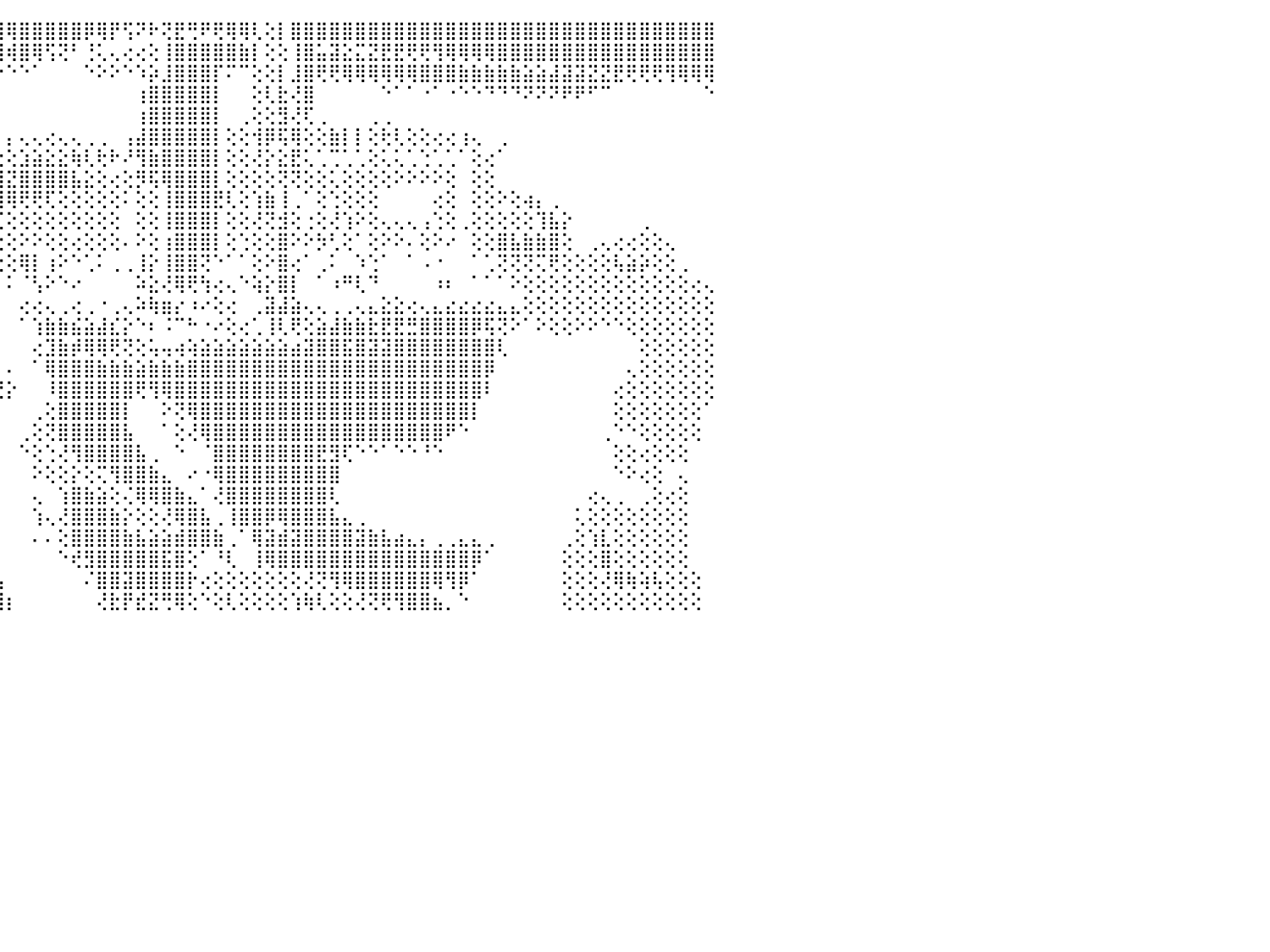

⣿⣿⣿⣿⣿⣿⣿⣿⣿⣿⣿⣿⣿⣯⣽⣿⣿⣿⣿⣿⣿⡿⣿⣿⣧⢕⢅⢜⢇⠞⢝⢸⡇⡇⢕⠵⣿⣹⣜⣿⣿⡇⢰⣿⣿⢿⣿⣿⣿⣿⣿⡿⢿⡟⢫⠝⠗⢝⣟⢛⠟⢟⢿⢿⢇⢕⡇⣿⣿⣿⣿⣿⣿⣿⣿⣿⣿⣿⣿⣿⣿⣿⣿⣿⣿⣿⣿⣿⣿⣿⣿⣿⣿⣿⣿⣿⣿⣿⣿⣿⠀
⣿⣿⣿⣿⣿⣿⣿⣿⣿⣿⣿⣿⣿⣿⣿⣿⣿⣿⣿⣿⣿⣿⣿⣿⣿⡇⢕⢳⡄⡕⡧⢜⠃⣡⣴⣾⣿⣿⣷⣿⣿⣧⣑⣿⣿⢾⣿⢿⢫⢝⠃⢘⢅⢄⢔⢔⢕⢸⣿⣿⣿⣿⣿⣷⡇⢕⢕⢸⣿⣥⣽⣕⣍⣝⣟⣟⢟⢟⢻⢿⢿⢿⢿⣿⣿⣿⣿⣿⣿⣿⣿⣿⣿⣿⣿⣿⣿⣿⣿⣿⠀
⣿⣿⣿⣿⣿⣿⣿⣿⣿⣿⣿⣿⣿⣿⣿⣿⣿⣿⣿⣿⣿⣿⣿⢿⢻⡇⡱⢜⣇⢝⡷⢜⢕⣾⣿⣿⣿⣿⣿⣿⢿⢟⢏⢕⠑⠑⠑⠁⠀⠀⠀⠑⠕⠕⠑⠱⡵⣸⣿⣿⣿⡏⠍⠉⢕⢕⡇⣸⣿⢟⢟⢿⢿⢿⢿⢿⢿⣿⣿⣿⣷⣷⣷⣷⣷⣵⣵⣼⣽⣽⣝⣝⣟⢟⢟⢟⢻⢿⢿⢿⠀
⣿⣿⢿⣿⣿⣿⣿⣿⣿⣿⣿⣿⣿⣿⣟⡟⡟⣿⣿⣿⢟⢕⢝⣯⢮⣥⣼⣿⡏⢕⢜⡕⢱⡻⢿⢟⢟⠝⢑⢕⢅⢕⢔⠀⠀⠀⠀⠀⠀⠀⠀⠀⠀⠀⠀⢰⣿⣿⣿⣿⣿⡇⠀⠀⢕⢇⣗⢜⣿⠀⠀⠀⠀⠀⠑⠁⠁⠐⠁⠐⠑⠑⠙⠙⠙⠝⠝⠝⠟⠟⠋⠉⠀⠀⠀⠀⠀⠀⠀⠑⠀
⣿⣿⢿⣟⣟⣿⣿⣿⣿⣿⣿⣿⣿⣿⣿⣯⢝⢝⢕⢕⢕⢕⢕⢐⢺⣿⣿⣿⢗⢕⠏⢘⢑⢅⢕⢔⢕⠕⢕⢕⢕⢑⠀⠀⠀⠀⠀⠀⠀⠀⠀⠀⠀⠀⠀⢰⣿⣿⣿⣿⣿⡇⠀⢀⢕⢕⣻⢜⢏⢀⠀⠀⠀⢀⢀⠀⠀⠀⠀⠀⠀⠀⠀⠀⠀⠀⠀⠀⠀⠀⠀⠀⠀⠀⠀⠀⠀⠀⠀⠀⠀
⣿⣿⢏⢏⢕⢝⢟⢝⢹⢿⢿⢿⣿⣿⣿⣿⢕⢕⢕⢕⢕⢁⢕⢕⢜⢛⢝⢅⢔⢕⢕⠑⠑⠁⠁⠁⠁⠁⠑⢕⢕⢕⠀⠀⠀⡄⢄⢄⢔⢄⢄⢀⢀⠀⢠⣼⣿⣿⣿⣿⣿⡇⢕⢕⢺⡿⢯⢿⢕⢕⣷⡇⡇⢕⢗⢇⢕⢕⢔⢔⢰⢄⠀⢀⠀⠀⠀⠀⠀⠀⠀⠀⠀⠀⠀⠀⠀⠀⠀⠀⠀
⣿⣵⢕⢕⢕⢔⢕⢕⢕⢕⢕⢜⢝⢏⢳⣾⣇⢕⠑⠀⢀⠁⠕⢕⢕⠁⢕⢕⢑⢕⢕⢔⢀⠀⠀⠀⠀⢀⠀⢕⢕⢕⠀⢀⢕⢕⣱⣵⣕⣕⢷⢇⢗⠗⠜⢻⣷⣿⣿⣿⣿⡇⢕⢕⢜⡕⣕⣟⢅⢁⢉⢁⢁⢕⢅⢅⢁⢑⢁⢁⠁⢕⢔⠁⠀⠀⠀⠀⠀⠀⠀⠀⠀⠀⠀⠀⠀⠀⠀⠀⠀
⣿⡿⢝⢝⢱⢕⢕⢕⢕⢱⢧⢕⢕⢕⢕⢳⢳⣷⡖⢗⢇⢅⢄⢕⢕⢔⢕⢕⢕⢕⢕⢕⢕⢰⠀⠔⠕⢜⠗⢕⢕⢕⢄⣵⣿⣝⣿⣿⣿⣿⣧⣕⢕⢔⢕⡻⢯⢿⣿⣿⣿⡇⢕⢕⢕⢕⢝⢝⢕⢕⢅⢕⢕⢕⢕⠕⠕⠕⠕⢕⠀⢕⢕⠀⠀⠀⠀⠀⠀⠀⠀⠀⠀⠀⠀⠀⠀⠀⠀⠀⠀
⢇⢕⢕⢕⢕⡕⢕⢱⣷⢷⢷⢷⢷⢷⢷⣿⣿⣿⢿⢿⢷⢇⢕⢕⢕⢕⢸⣿⡇⢕⢕⢕⢕⢔⢀⢕⢕⠑⠀⢕⢕⣾⣿⣿⣿⢿⢟⢟⢏⢕⢕⢕⢕⢕⠅⢕⢕⢸⣿⣿⣿⣟⢇⢕⢱⣷⢸⢀⠁⢕⢑⢕⢕⢕⠀⠀⠀⠀⢔⢕⠀⢕⢕⠕⢕⢴⡄⢀⠀⠀⠀⠀⠀⠀⠀⠀⠀⠀⠀⠀⠀
⣕⡕⢱⣕⢕⡇⢕⡕⣕⣕⢝⡕⢕⣕⣕⣱⣷⣷⢵⢧⣕⢕⢕⢵⢷⠗⠞⠟⠟⢧⣕⡵⢵⣵⣵⡵⢵⣕⣔⢕⢝⢙⠻⢿⢏⢕⢕⢕⢕⢕⢕⢕⢕⢕⠀⢕⢕⢸⣿⣿⣿⡇⢕⢕⢜⢝⣺⢕⢐⢕⢜⢱⠕⢕⢄⢄⢄⢠⢑⢕⢀⢕⢕⢕⢕⢕⢹⣧⡕⠀⠀⠀⠀⠀⢀⠀⠀⠀⠀⠀⠀
⡽⣇⢝⢝⠜⡕⢜⢝⠝⣟⡻⢿⣗⣿⡓⢯⠱⠇⠁⢀⣠⡵⢕⡕⢱⠕⠕⣠⠔⢕⢕⣕⣱⡼⢕⣔⢔⢔⢕⢕⢕⢕⢕⢕⢕⢕⠕⠕⢕⢕⢔⢕⢕⢕⠄⠕⢕⢰⣿⣿⣿⡇⢕⢑⢕⢕⣿⠕⠕⡳⢃⢕⠁⢕⠕⠕⠄⢕⠕⠔⠀⢕⢕⣿⣧⣷⣷⣿⢕⠀⢀⢄⢔⢔⢕⢕⢄⠀⠀⠀⠀
⣱⣿⣿⣿⣴⣵⣥⣕⣀⡘⠜⠋⠕⢕⠕⠁⠀⠀⠀⠐⠕⢁⣁⠤⢑⢀⠼⣿⣿⣿⣿⣿⣿⣷⣷⣷⢗⢕⢕⠕⠕⠕⠕⠕⢕⢕⢿⡇⢰⠕⠑⢁⠅⢀⢀⢸⡕⢸⣿⣿⢝⠑⠁⠁⢕⠕⣿⢔⠁⢀⠅⠀⠱⢑⠁⠀⠁⠠⠐⠀⠀⠁⢁⢝⢝⢝⢍⢟⢕⢕⢕⢕⢧⣵⡵⢕⢕⢀⠀⠀⠀
⣿⣿⣿⣿⣿⣿⣿⢿⢟⢟⢻⢛⢗⡆⢤⡄⢄⢄⢀⢀⢐⠑⢑⡕⠑⢑⠀⠝⢿⢿⠇⠀⠻⠿⠿⢏⢕⠑⠀⠀⠀⠀⠀⠀⠀⠅⠈⢣⠕⠑⠔⠀⠀⠀⠀⠵⣕⢜⢿⢟⢳⢔⢄⠑⢵⡕⣿⡇⠀⠁⠰⠛⢇⠙⠀⠀⠀⠀⠰⠆⠀⠁⠁⠁⠕⢕⢕⢕⢕⢕⢕⢕⢕⢕⢕⢕⢕⢕⢔⢄⠀
⢫⢙⢹⡗⢕⢹⢻⢿⣷⢕⣕⢕⢕⢕⢕⢕⢕⢕⢜⢝⢗⢖⢰⢅⢄⢄⢀⢀⠐⠀⠄⠀⠀⠀⠁⠑⠀⠀⠀⠀⠀⠀⠀⠀⠀⠀⢔⢔⢄⢀⢔⢀⠐⢀⢄⠵⢷⣶⡔⠰⠔⢕⢔⠀⢀⣽⣼⣵⢄⢄⢀⢀⢄⣄⣕⣕⢔⢄⣄⣔⣔⣔⣔⣄⣄⢕⢕⢕⢕⢕⢕⢕⢕⢕⢕⢕⢕⢕⢕⢕⠀
⢕⢕⢕⢕⢕⢕⢕⢕⢜⢝⢿⣟⡧⣵⡕⢕⢕⢕⢕⠕⢕⢕⢕⢕⢕⢕⢕⢕⢕⢕⢔⢔⢄⢄⢄⠀⠀⠀⠀⠀⠀⠀⠀⠀⠀⠀⠁⢱⣷⣷⣮⣵⣼⣎⡕⠑⠆⠨⠉⠓⠐⠔⢕⢔⢁⢸⢇⢟⢕⣵⣼⣷⣷⣗⣟⣟⣛⣿⣿⣿⣿⡿⢯⢝⠕⠁⠕⢕⢕⠕⠕⠑⠑⢕⢕⢕⢕⢕⢕⢕⠀
⣕⣕⣕⣕⢕⢕⢕⢕⢕⠕⢕⢆⣫⣗⣫⣿⣷⣵⣾⣷⣷⣷⣷⣷⣷⣷⣷⣧⣥⣵⣥⣵⣵⣇⢕⠀⠀⠀⠀⠀⠀⠀⠀⠀⠀⠀⠀⢔⣹⣷⡾⢿⢿⢟⢝⢕⢥⢤⢴⢵⣵⣵⣵⣵⣵⣵⣵⣴⣽⣿⣿⣯⣿⣽⣽⣿⣿⣿⣿⣿⣿⣿⣿⢇⠀⠀⠀⠀⠀⠀⠀⠀⠀⠀⢕⢕⢕⢕⢕⢕⠀
⢝⢕⢖⢻⣷⣥⣷⣿⣿⣿⣿⣿⣿⣿⣿⣿⣿⣿⣿⣿⣿⣿⣿⣿⣿⣿⣿⣿⢟⢟⢟⢍⢏⢏⢕⠀⢀⡀⢄⢄⠄⠠⠤⠤⠄⠄⠀⠁⢿⣿⣿⣿⣷⣷⣷⣵⣷⣷⣷⣿⣿⣿⣿⣿⣿⣿⣿⣿⣿⣿⣿⣿⣿⣿⣿⣿⣿⣿⣿⣿⣿⣿⡿⠀⠀⠀⠀⠀⠀⠀⠀⠀⠀⢄⢕⢕⢕⢕⢕⢕⠀
⢕⣕⣑⣤⣿⣿⣿⣿⣿⣿⣿⣿⣿⣿⣿⣿⣿⣿⣿⣿⣿⣿⣿⣿⣿⣿⣿⣿⣿⣿⣿⣿⣿⣷⢕⠀⠅⠔⢔⢐⢑⢑⢑⢅⢜⡕⠀⠀⠸⣿⣿⣿⣿⣿⣿⢟⢻⢿⣿⣿⣿⣿⣿⣿⣿⣿⣿⣿⣿⣿⣿⣿⣿⣿⣿⣿⣿⣿⣿⣿⣿⣿⠇⠀⠀⠀⠀⠀⠀⠀⠀⠀⢔⢕⢕⢕⢕⢕⢕⢕⠀
⣾⣿⣿⣿⣿⣿⣿⣿⣿⣿⣿⣿⣿⣿⣿⣿⣿⣿⣿⣿⣿⣿⣿⣿⣿⣿⣿⣿⣿⣿⣿⣿⣿⣿⢕⠀⠑⠁⠈⠁⠀⠀⠀⠀⠀⠀⠀⢀⢕⣿⣿⣿⣿⣿⡇⠀⠀⠕⢝⢿⣿⣿⣿⣿⣿⣿⣿⣿⣿⣿⣿⣿⣿⣿⣿⣿⣿⣿⣿⣿⣿⡇⠀⠀⠀⠀⠀⠀⠀⠀⠀⠀⢕⢕⢕⢕⢕⢕⢕⠁⠀
⣿⣿⣿⣿⣿⣿⣿⣿⣿⣿⣿⣿⣿⣿⣿⣿⣿⣿⣿⣿⣿⣿⣿⣿⣿⣿⣿⣿⣿⣿⣿⣿⣿⣿⢕⠀⢀⣄⣄⣄⣄⢔⠀⠀⠀⠀⢀⢕⢝⣿⣿⣿⣿⣿⣧⠀⠀⠁⢕⢜⢿⣿⣿⣿⣿⣿⣿⣿⣿⣿⣿⣿⣿⣿⣿⣿⣿⣿⣿⠟⠑⠀⠀⠀⠀⠀⠀⠀⠀⠀⠀⢀⠑⠑⢕⢕⢕⢕⢕⠀⠀
⣿⣿⣿⣿⣾⣿⣿⣿⣿⣿⣿⣿⣿⣿⣿⣿⣿⣿⣿⣿⣿⣿⣿⣿⣿⣿⣿⣿⣿⣿⣿⣿⣿⣿⢕⠀⢸⣿⣿⣿⣿⡇⠀⠀⠀⠀⠑⢕⢑⢜⢻⣿⣿⣿⣿⣧⢀⠀⠑⠀⠈⣿⣿⣿⣿⣿⣿⣿⣿⣟⣻⢏⠑⠑⠁⠑⠑⠘⠑⠀⠀⠀⠀⠀⠀⠀⠀⠀⠀⠀⠀⠀⢕⢕⢔⢕⢕⢕⠀⠀⠀
⣿⣿⣿⣿⣿⣿⣿⣿⣿⣿⣿⣿⣿⣿⣿⣿⣿⣿⣿⣿⣿⣿⣿⣿⣿⣿⣿⣿⣿⣿⣿⣿⣿⣿⠄⠀⢻⣿⣿⣿⣿⣧⠀⠀⠀⠀⠀⠕⢕⢕⡕⢕⢍⢻⣿⣿⣷⣄⠀⠔⠐⢿⣿⣿⣿⣿⣿⣿⣿⣿⣿⠀⠀⠀⠀⠀⠀⠀⠀⠀⠀⠀⠀⠀⠀⠀⠀⠀⠀⠀⠀⠀⠑⠕⢔⢕⠀⢄⠀⠀⠀
⣿⣿⣿⣿⣿⣿⣿⣿⣿⣿⣿⣿⣿⣿⣿⣿⣿⣿⣿⣿⣿⣿⣿⣿⣿⣿⣿⣿⣿⣿⣿⣿⣿⡟⠀⠀⠁⣿⣿⣿⣿⣿⣧⠀⠀⠀⠀⢄⠀⢱⣿⣷⣵⢕⢌⢿⢿⣿⣷⣄⠁⢜⣿⣿⣿⣿⣿⣿⣿⣿⢇⠀⠀⠀⠀⠀⠀⠀⠀⠀⠀⠀⠀⠀⠀⠀⠀⠀⠀⠀⢔⢄⢀⠀⢀⢕⢔⢕⠀⠀⠀
⣿⣿⣿⣿⣿⣿⣿⣿⣿⣿⣿⣿⣿⣿⣿⣿⣿⣿⣿⣿⣿⣿⣿⣿⣿⣿⣿⣿⣿⣿⣿⣿⣿⡇⠀⠀⠀⢘⣿⣿⣿⣿⣿⡄⠀⠀⠀⢱⢄⢜⣿⣿⣿⣷⡕⢕⢕⢜⢿⣿⣧⢀⢸⣿⣿⡿⢿⣿⣿⣿⣧⣄⢀⠀⠀⠀⠀⠀⠀⠀⠀⠀⠀⠀⠀⠀⠀⠀⠀⢅⢕⢕⢕⢕⢕⢕⢕⢕⠀⠀⠀
⣿⣿⣿⣿⣿⣿⣿⣿⣿⣿⣿⣿⣿⣿⣿⣿⣿⣿⣿⣿⣿⣿⣿⣿⣿⣿⣿⣿⣿⣿⣿⣿⣿⢕⠀⠀⠀⠀⢹⣿⣿⣿⣿⣧⠀⠀⠀⠄⠄⢕⣿⣿⣿⣿⣷⣧⣵⣵⣾⣿⣿⣷⢀⠁⢿⣽⣾⣽⣿⣿⣿⣿⣽⣷⣧⣴⣄⡄⢀⢀⣄⣄⢀⠀⠀⠀⠀⠀⢀⢕⢱⣇⢕⢕⢕⢕⢕⢕⠀⠀⠀
⣿⣿⣿⣿⣿⣿⣿⣿⣿⣿⣿⣿⣿⣿⣿⣿⣿⣿⣿⣿⣿⣿⣿⣿⣿⣿⣿⣿⣿⣿⣿⣿⣿⠕⠀⠀⠀⠀⠁⢿⣿⣿⣿⣿⡄⠀⠀⠀⠀⠑⢞⣻⣿⣿⣿⣿⣿⣯⣿⢕⠁⠘⢇⠀⢸⢿⣿⣿⣿⣿⣿⣿⣿⣿⣿⣿⣿⣿⣿⣿⣿⡿⠁⠀⠀⠀⠀⠀⢕⢕⢕⣿⢕⢕⢕⢕⢕⢕⠀⠀⠀
⣿⣿⣿⣿⣿⣿⣿⣿⣿⣿⣿⣿⣿⣿⣿⣿⣿⣿⣿⣿⣿⣿⣿⣿⣿⣿⣿⣿⣿⣿⣿⣿⣿⠀⠀⠀⠀⠀⠀⠘⢻⣿⣿⣿⣧⠀⠀⠀⠀⠀⠀⠌⣿⣿⣽⣿⣿⣿⣿⡗⢔⢕⢕⢕⢕⢕⢕⢕⢜⢝⢻⢿⣿⣿⣿⣿⣿⣿⢿⢻⡿⠁⠀⠀⠀⠀⠀⠀⢕⢕⢕⢜⢿⢷⢵⢧⢕⢕⢕⠀⠀
⣿⣿⣿⣿⣿⣿⣿⣿⣿⣿⣿⣿⣿⣿⣿⣿⣿⣿⣿⣿⣿⣿⣿⣿⣿⣿⣿⣿⣿⣿⢟⢛⠏⢀⠀⠀⠀⠀⠀⠀⠘⢿⣿⣿⣿⡆⠀⠀⠀⠀⠀⠀⢜⣗⡟⣞⣝⢛⢿⢕⠑⢕⢇⢕⢕⢕⢕⢱⢷⢇⢕⢕⢜⢝⢟⢻⣿⣿⣦⡀⠑⠀⠀⠀⠀⠀⠀⠀⢕⢕⢕⢕⢕⢕⢕⢕⢕⢕⢕⠀⠀
⠀⠀⠀⠀⠀⠀⠀⠀⠀⠀⠀⠀⠀⠀⠀⠀⠀⠀⠀⠀⠀⠀⠀⠀⠀⠀⠀⠀⠀⠀⠀⠀⠀⠀⠀⠀⠀⠀⠀⠀⠀⠀⠀⠀⠀⠀⠀⠀⠀⠀⠀⠀⠀⠀⠀⠀⠀⠀⠀⠀⠀⠀⠀⠀⠀⠀⠀⠀⠀⠀⠀⠀⠀⠀⠀⠀⠀⠀⠀⠀⠀⠀⠀⠀⠀⠀⠀⠀⠀⠀⠀⠀⠀⠀⠀⠀⠀⠀⠀⠀⠀